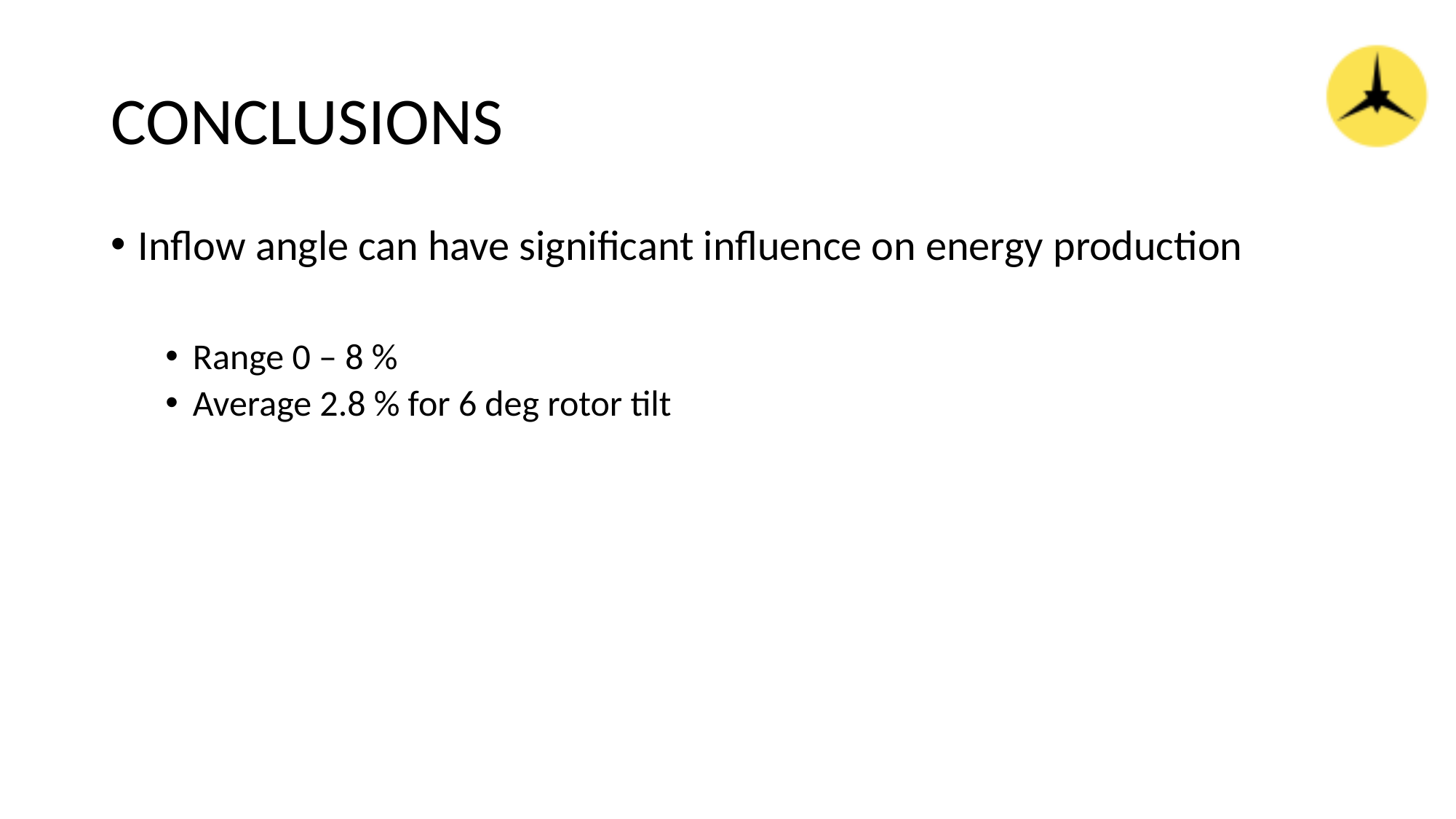

# CONCLUSIONS
Inflow angle can have significant influence on energy production

Range 0 – 8 %
Average 2.8 % for 6 deg rotor tilt